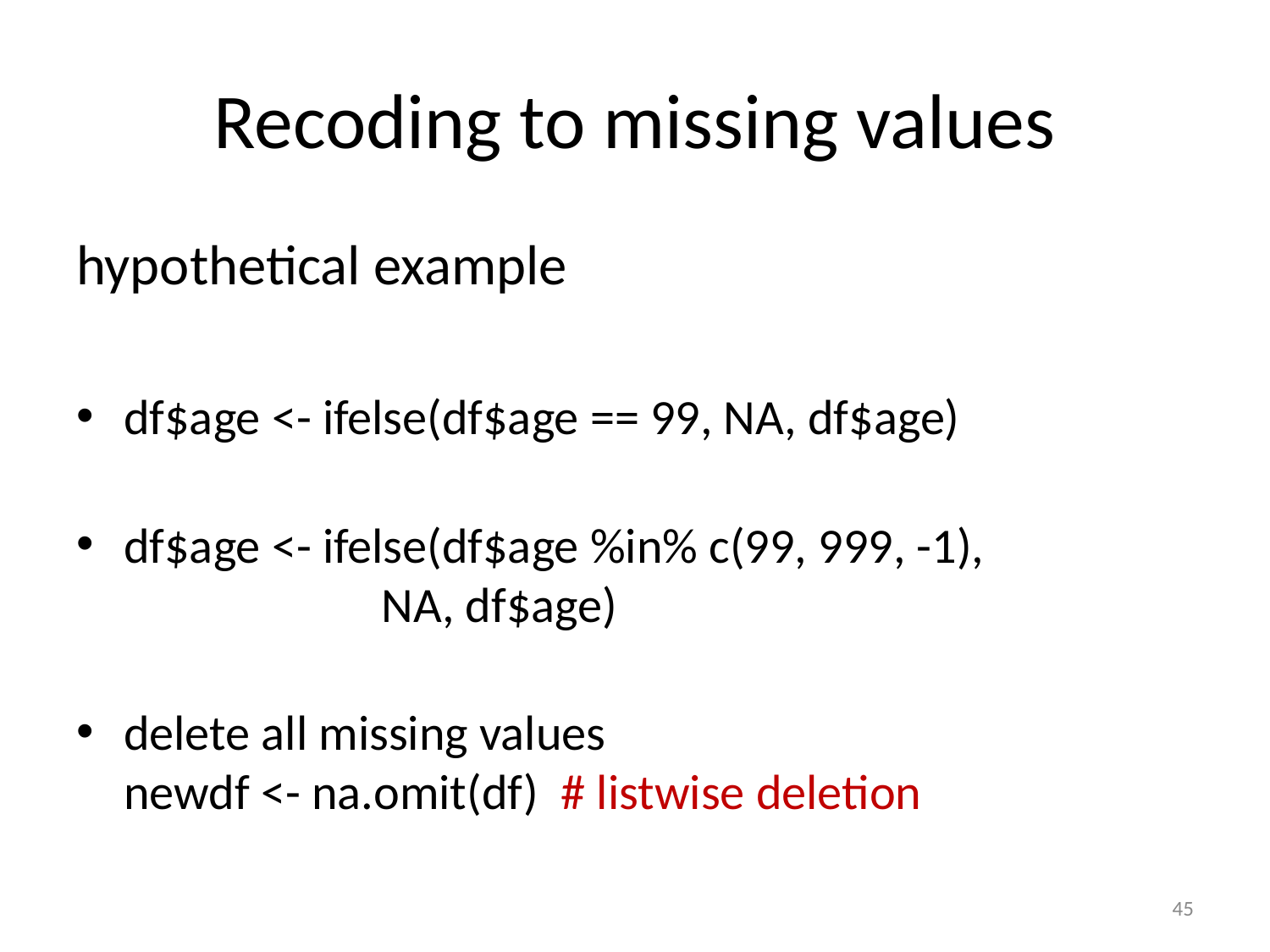

# Recoding to missing values
hypothetical example

df$age <- ifelse(df$age == 99, NA, df$age)
df$age <- ifelse(df$age %in% c(99, 999, -1),
                       NA, df$age)
delete all missing values
newdf <- na.omit(df)  # listwise deletion
45